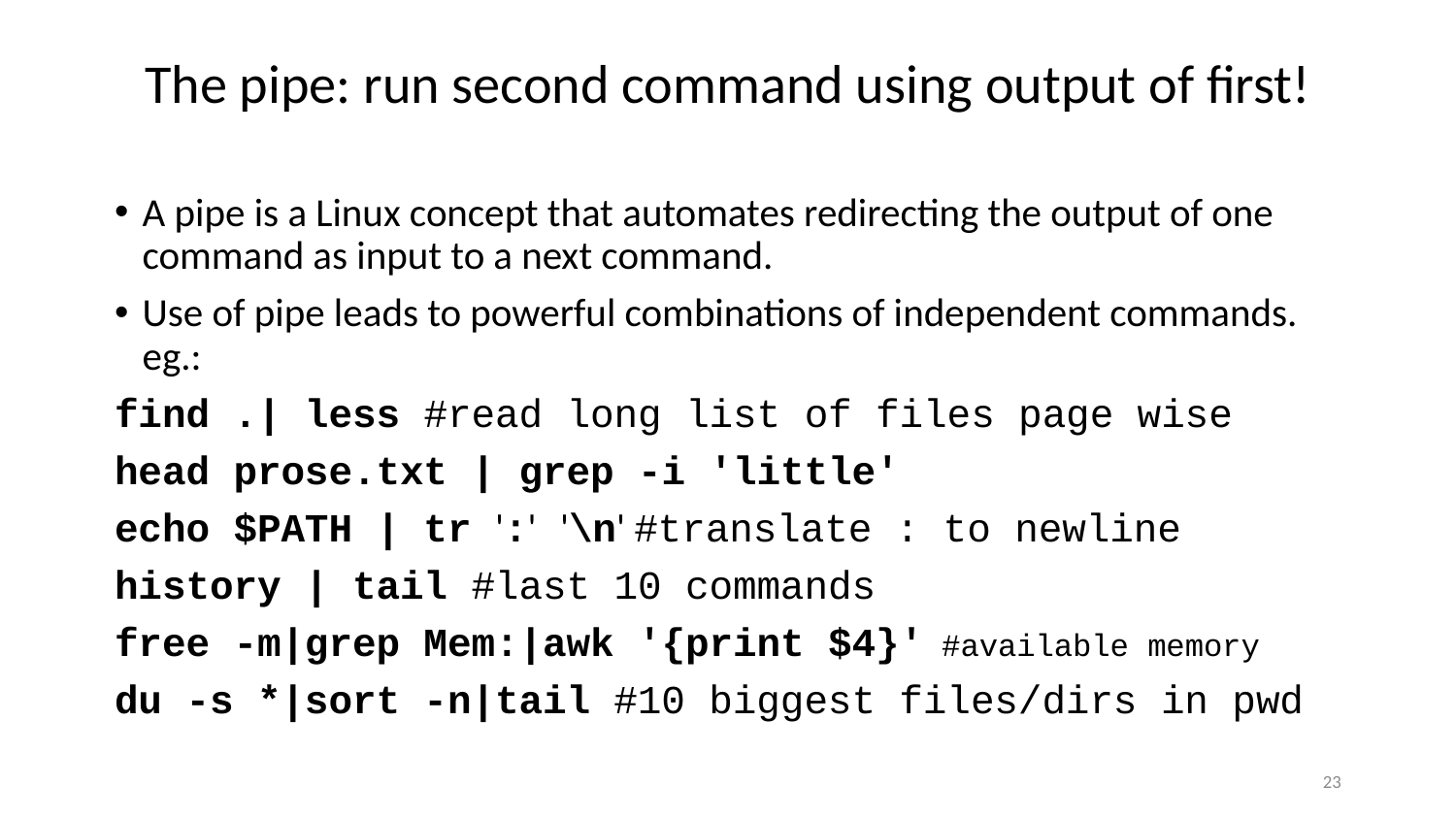

# The pipe: run second command using output of first!
A pipe is a Linux concept that automates redirecting the output of one command as input to a next command.
Use of pipe leads to powerful combinations of independent commands. eg.:
find .| less #read long list of files page wise
head prose.txt | grep -i 'little'
echo $PATH | tr ':' '\n' #translate : to newline
history | tail #last 10 commands
free -m|grep Mem:|awk '{print $4}' #available memory
du -s *|sort -n|tail #10 biggest files/dirs in pwd
23